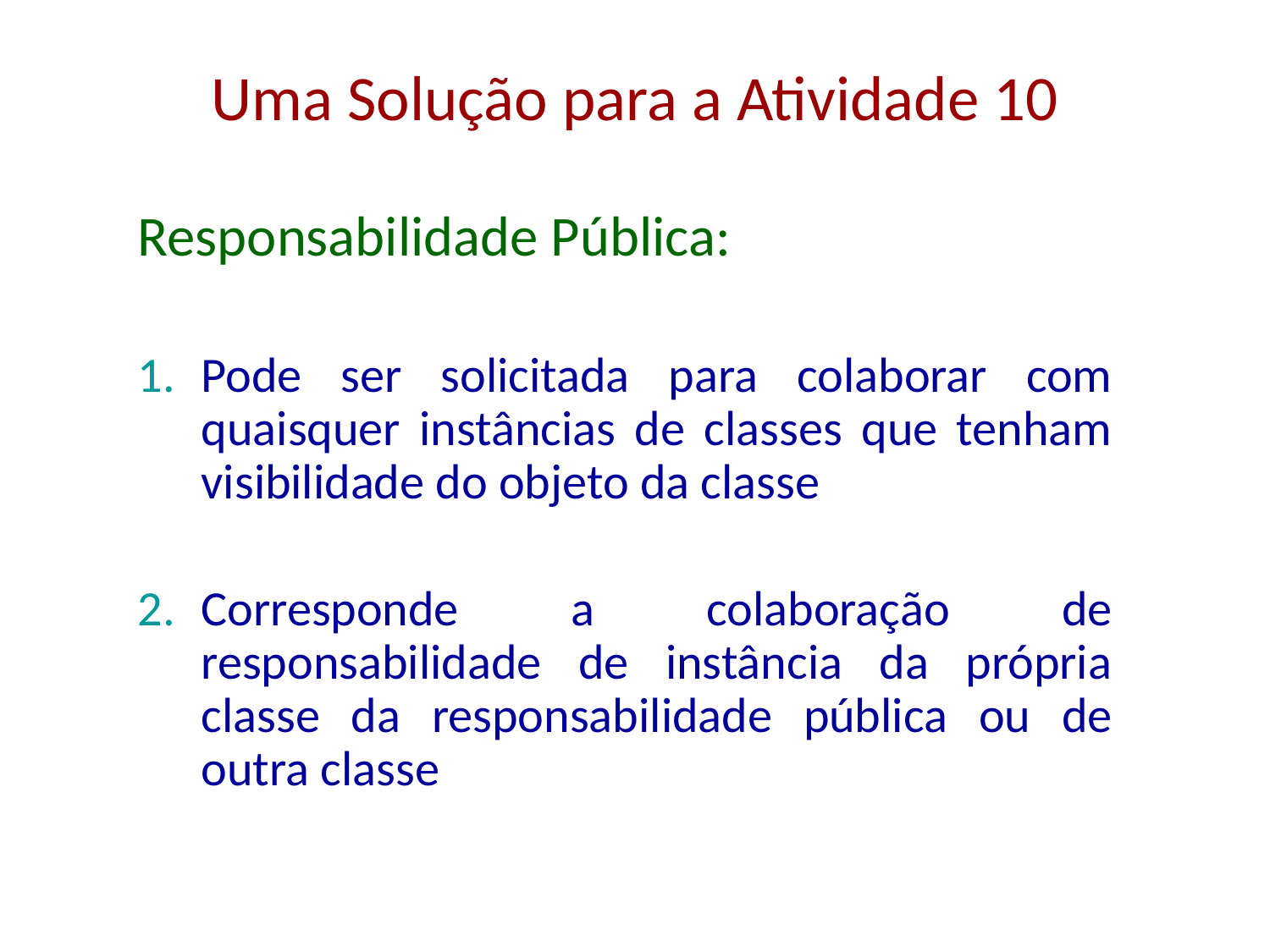

Uma Solução para a Atividade 10
# Responsabilidade Pública:

Pode ser solicitada para colaborar com quaisquer instâncias de classes que tenham visibilidade do objeto da classe

Corresponde a colaboração de responsabilidade de instância da própria classe da responsabilidade pública ou de outra classe